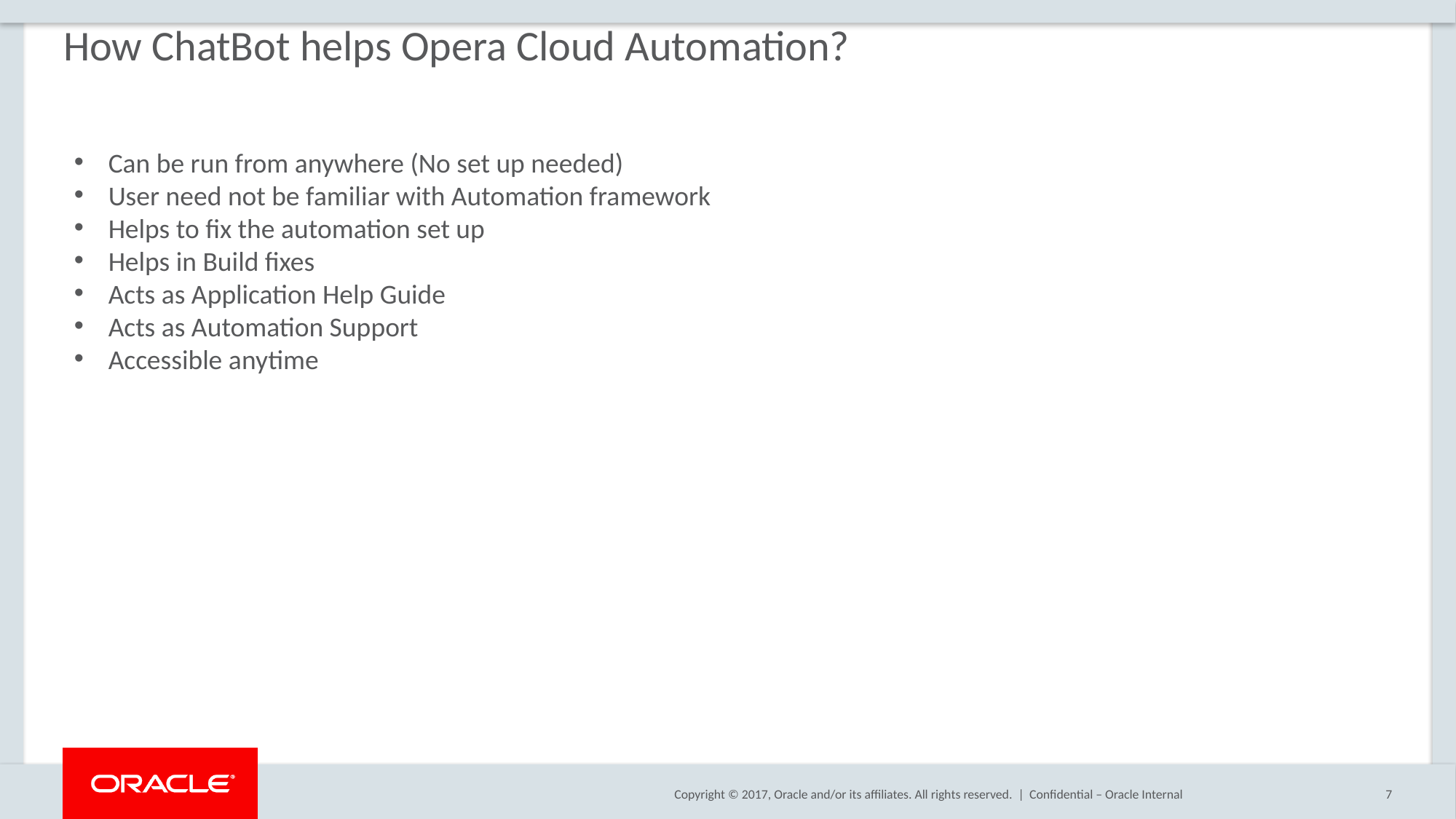

# How ChatBot helps Opera Cloud Automation?
Can be run from anywhere (No set up needed)
User need not be familiar with Automation framework
Helps to fix the automation set up
Helps in Build fixes
Acts as Application Help Guide
Acts as Automation Support
Accessible anytime

Confidential – Oracle Internal
7